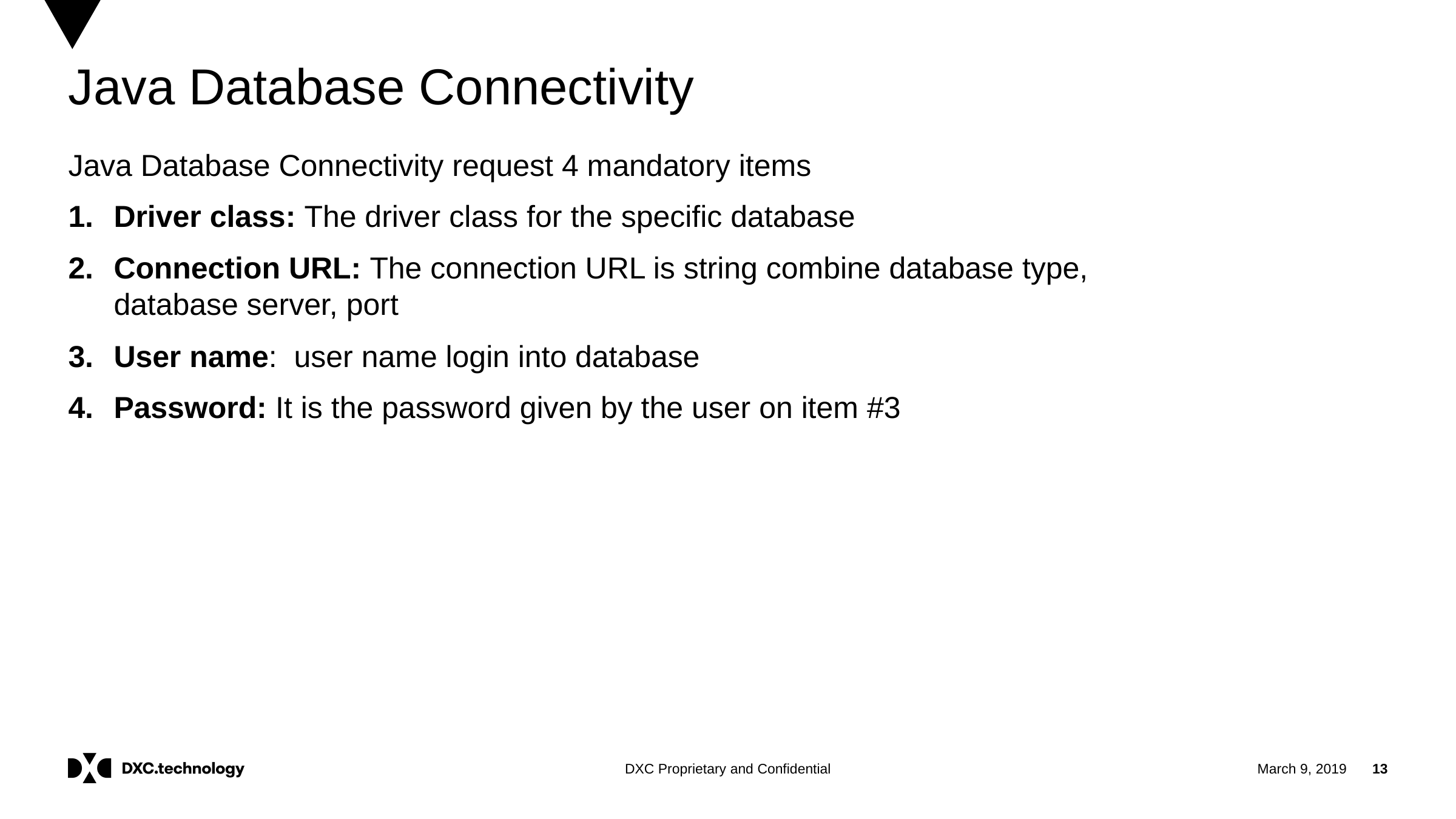

# Java Database Connectivity
Java Database Connectivity request 4 mandatory items
Driver class: The driver class for the specific database
Connection URL: The connection URL is string combine database type, database server, port
User name:  user name login into database
Password: It is the password given by the user on item #3